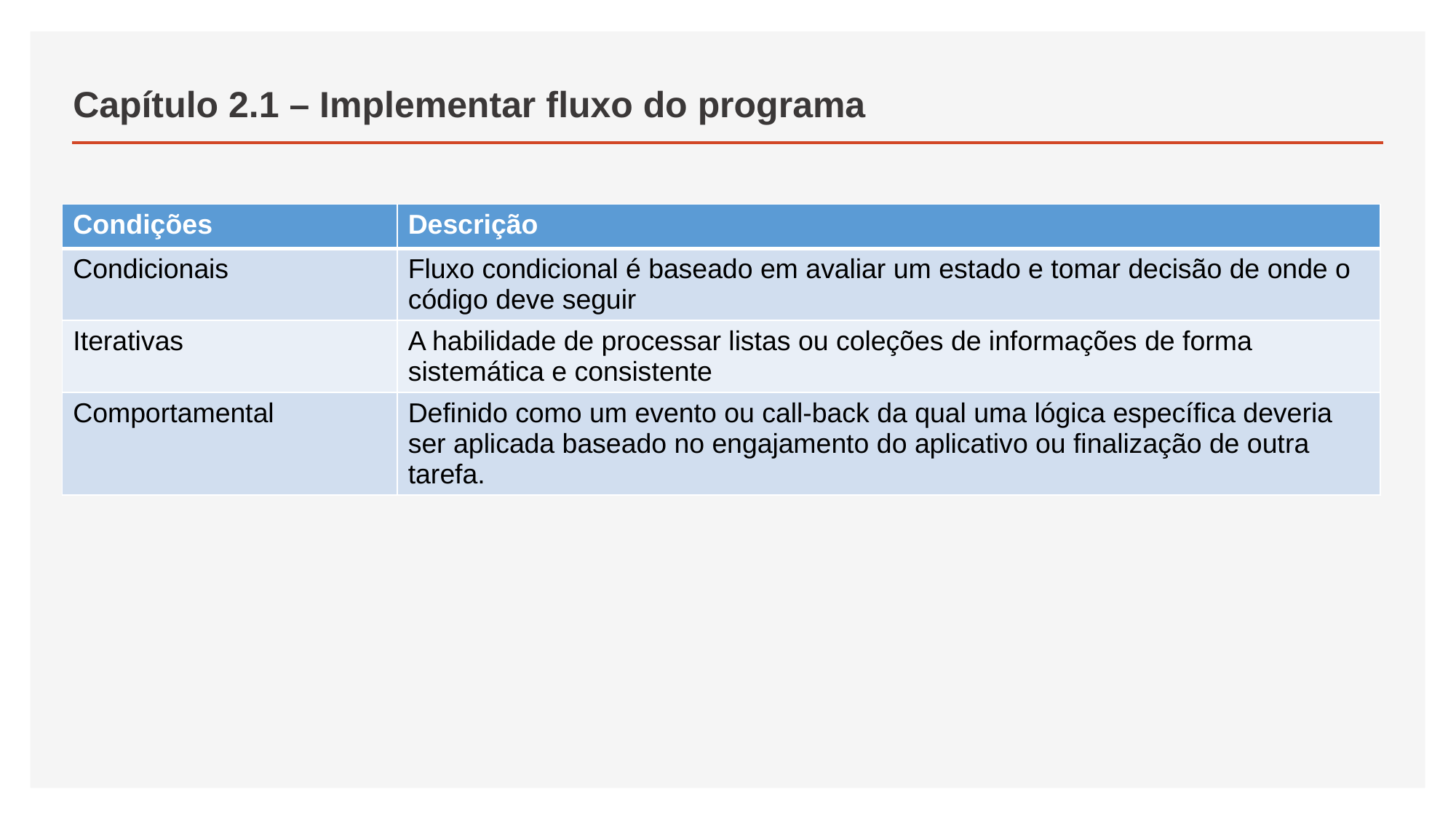

# Capítulo 2.1 – Implementar fluxo do programa
| Condições | Descrição |
| --- | --- |
| Condicionais | Fluxo condicional é baseado em avaliar um estado e tomar decisão de onde o código deve seguir |
| Iterativas | A habilidade de processar listas ou coleções de informações de forma sistemática e consistente |
| Comportamental | Definido como um evento ou call-back da qual uma lógica específica deveria ser aplicada baseado no engajamento do aplicativo ou finalização de outra tarefa. |